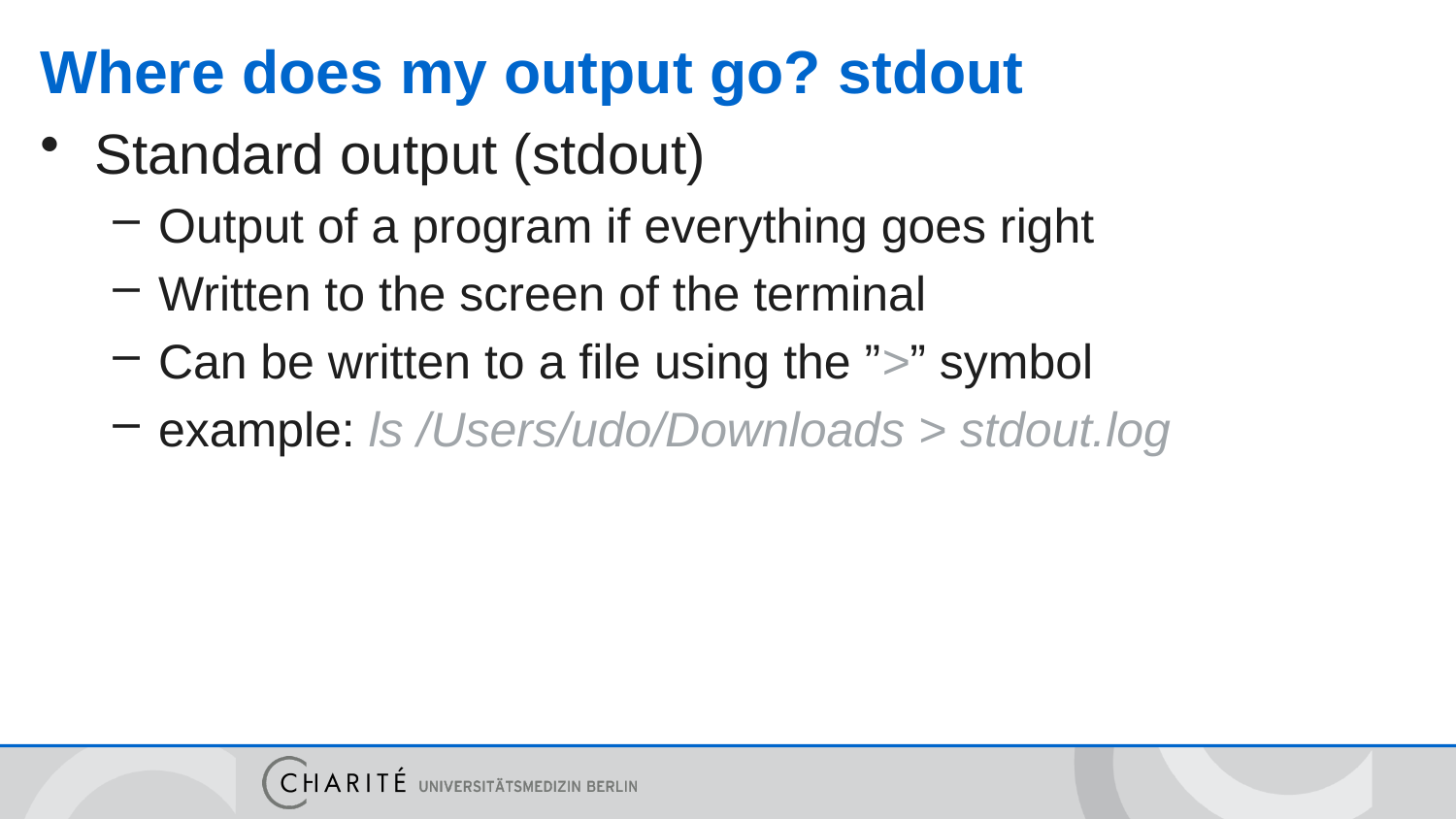

# Where does my output go? stdout
Standard output (stdout)
Output of a program if everything goes right
Written to the screen of the terminal
Can be written to a file using the ”>” symbol
example: ls /Users/udo/Downloads > stdout.log